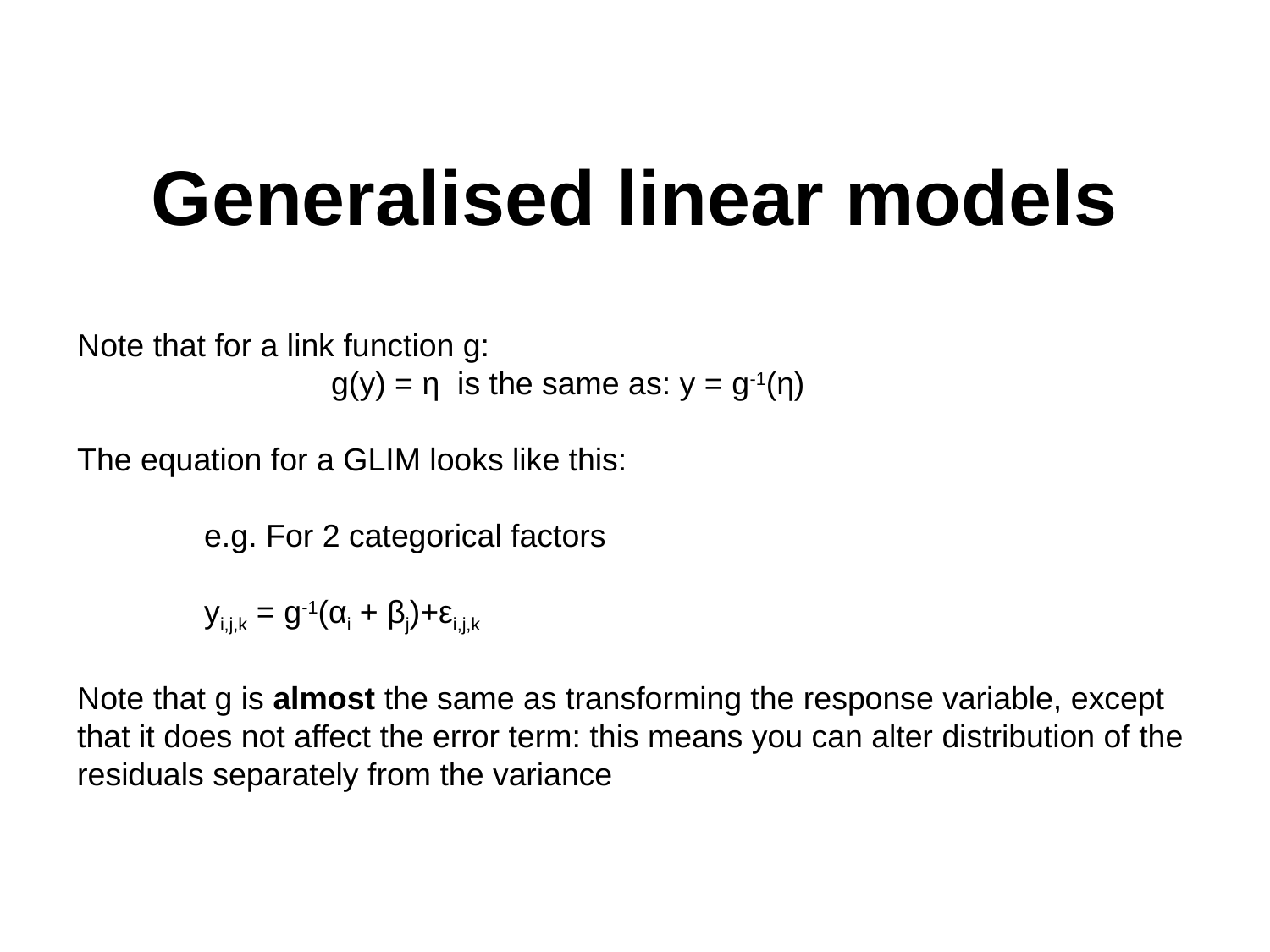

Generalised linear models
Note that for a link function g:
		g(y) = η  is the same as: y = g-1(η)‏

The equation for a GLIM looks like this:

	e.g. For 2 categorical factors

	yi,j,k = g-1(αi + βj)+εi,j,k

Note that g is almost the same as transforming the response variable, except that it does not affect the error term: this means you can alter distribution of the residuals separately from the variance